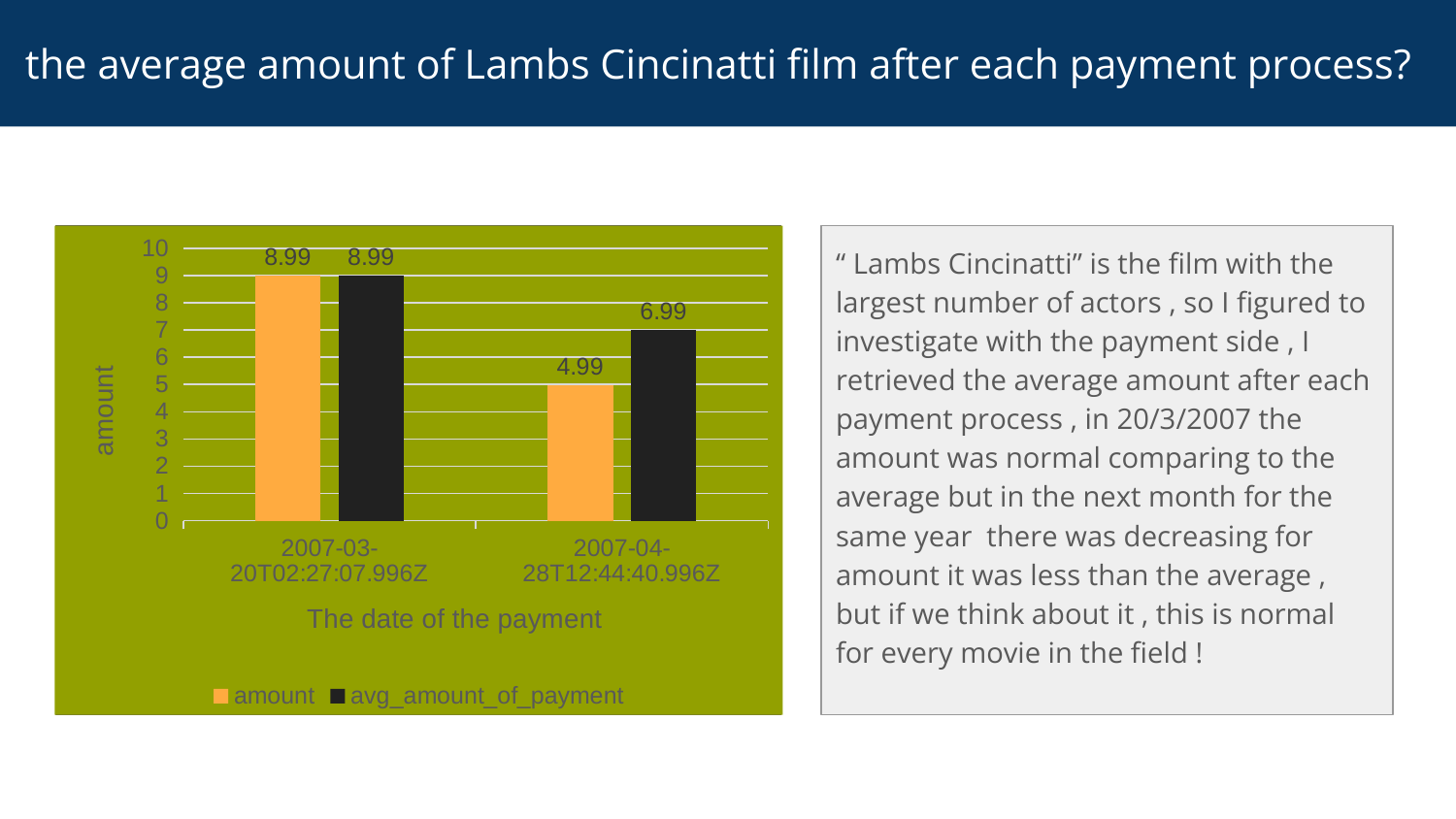

# the average amount of Lambs Cincinatti film after each payment process?

### Chart

| Category | amount | avg_amount_of_payment |
|---|---|---|
| 2007-03-20T02:27:07.996Z | 8.99 | 8.99 |
| 2007-04-28T12:44:40.996Z | 4.99 | 6.99 |
<visualization>
“ Lambs Cincinatti” is the film with the largest number of actors , so I figured to investigate with the payment side , I retrieved the average amount after each payment process , in 20/3/2007 the amount was normal comparing to the average but in the next month for the same year  there was decreasing for amount it was less than the average , but if we think about it , this is normal for every movie in the field !